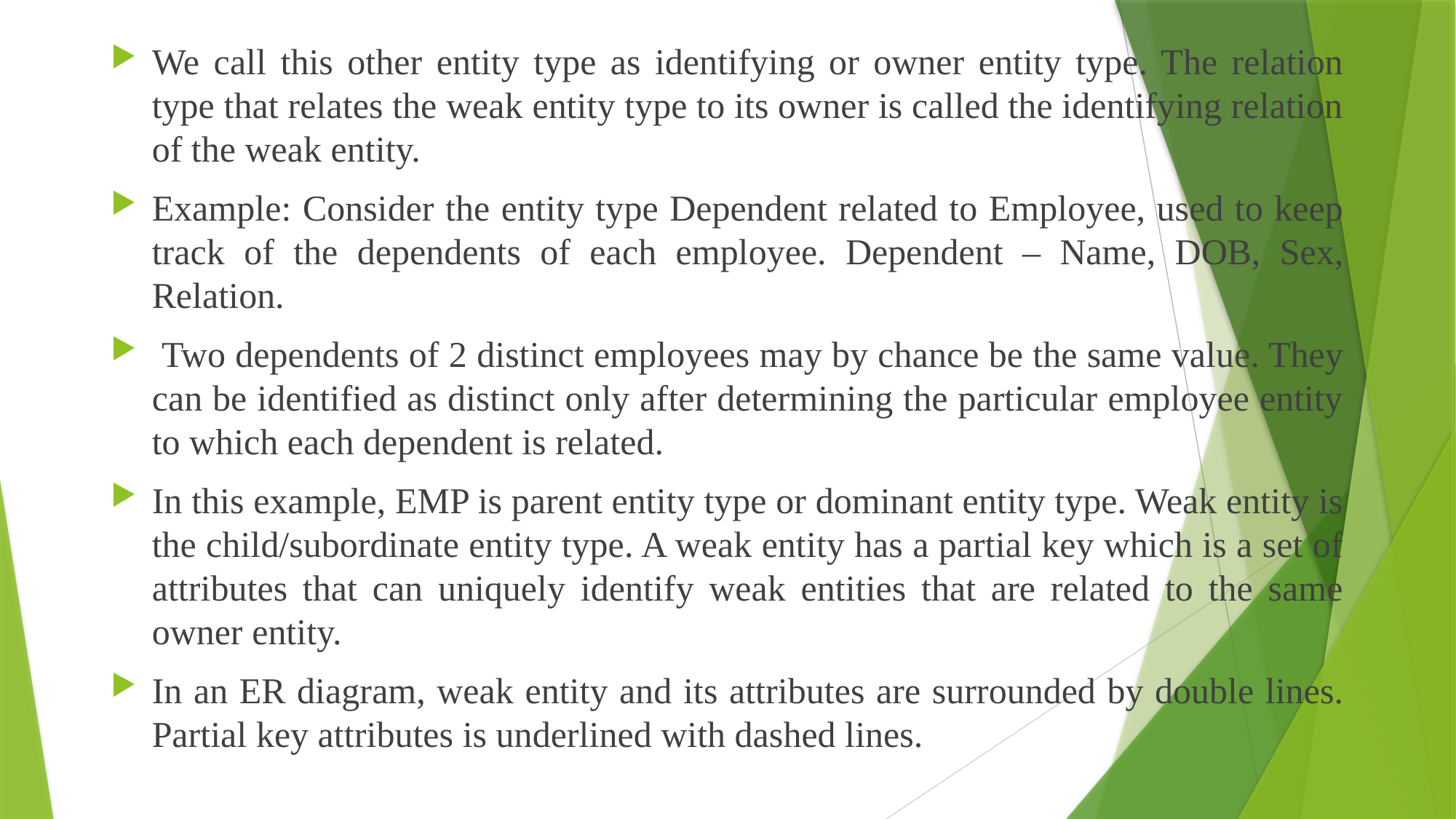

We call this other entity type as identifying or owner entity type. The relation type that relates the weak entity type to its owner is called the identifying relation of the weak entity.
Example: Consider the entity type Dependent related to Employee, used to keep track of the dependents of each employee. Dependent – Name, DOB, Sex, Relation.
 Two dependents of 2 distinct employees may by chance be the same value. They can be identified as distinct only after determining the particular employee entity to which each dependent is related.
In this example, EMP is parent entity type or dominant entity type. Weak entity is the child/subordinate entity type. A weak entity has a partial key which is a set of attributes that can uniquely identify weak entities that are related to the same owner entity.
In an ER diagram, weak entity and its attributes are surrounded by double lines. Partial key attributes is underlined with dashed lines.